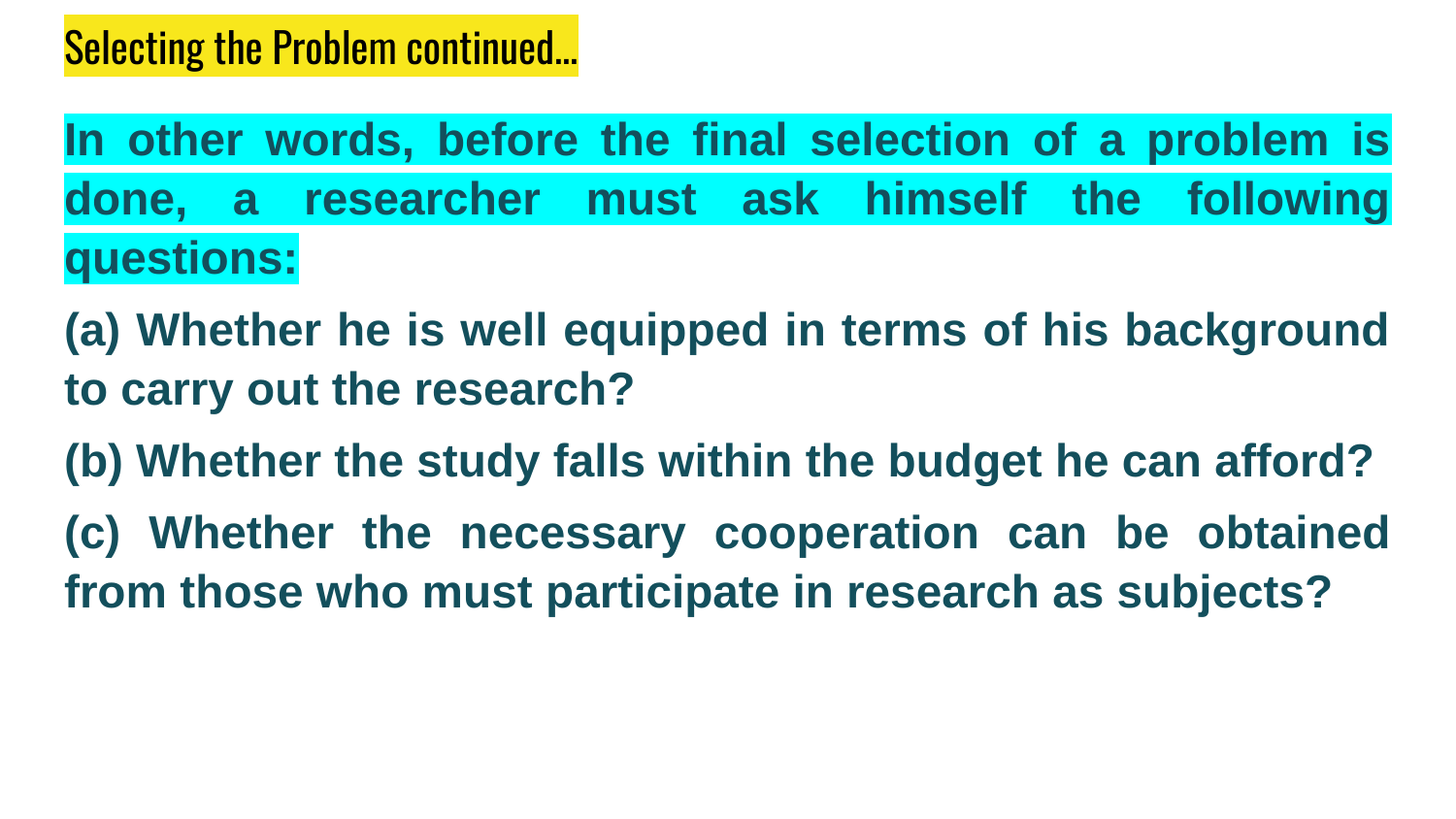

# Selecting the Problem continued...
In other words, before the final selection of a problem is done, a researcher must ask himself the following questions:
(a) Whether he is well equipped in terms of his background to carry out the research?
(b) Whether the study falls within the budget he can afford?
(c) Whether the necessary cooperation can be obtained from those who must participate in research as subjects?